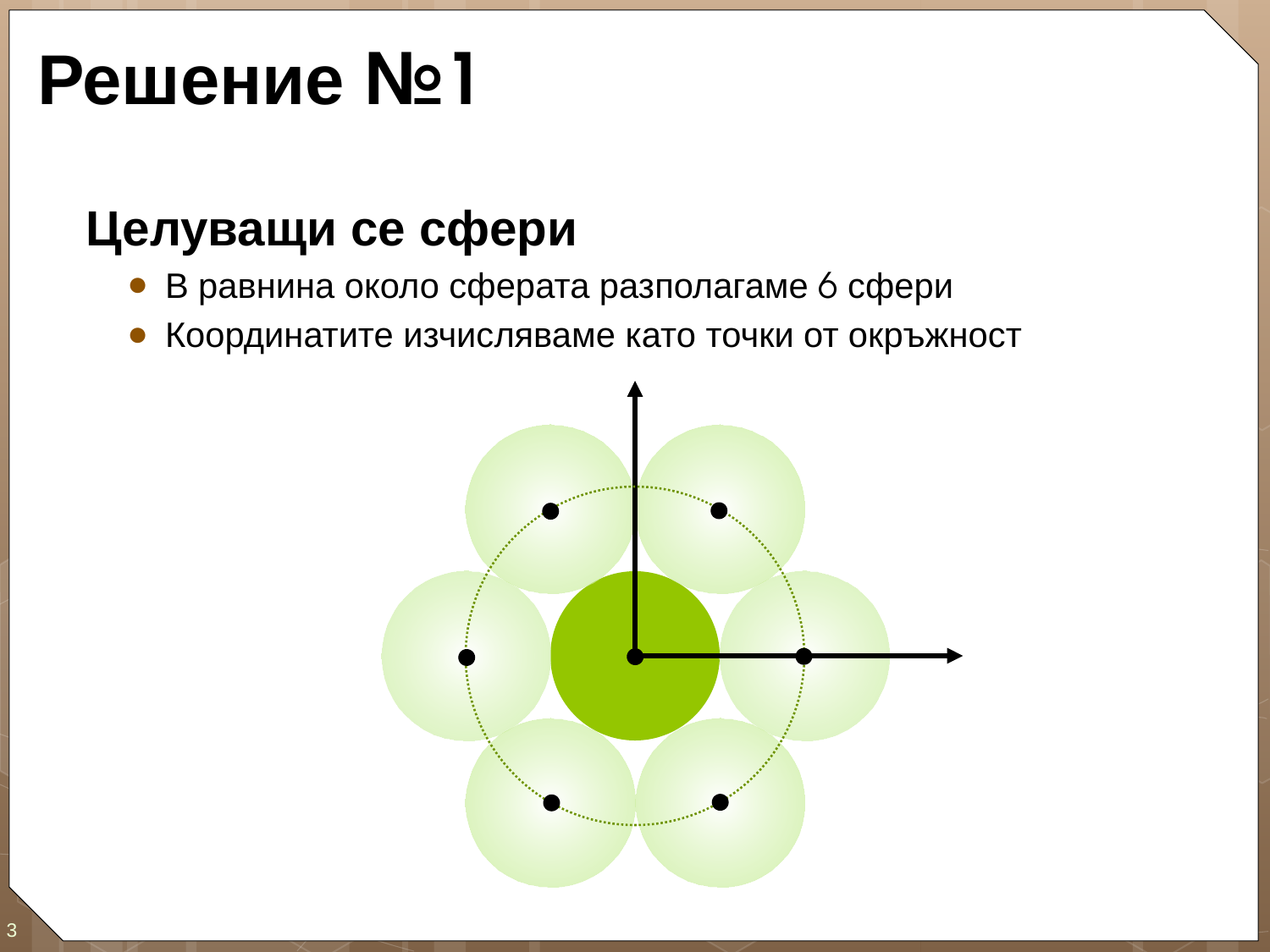

# Решение №1
Целуващи се сфери
В равнина около сферата разполагаме 6 сфери
Координатите изчисляваме като точки от окръжност